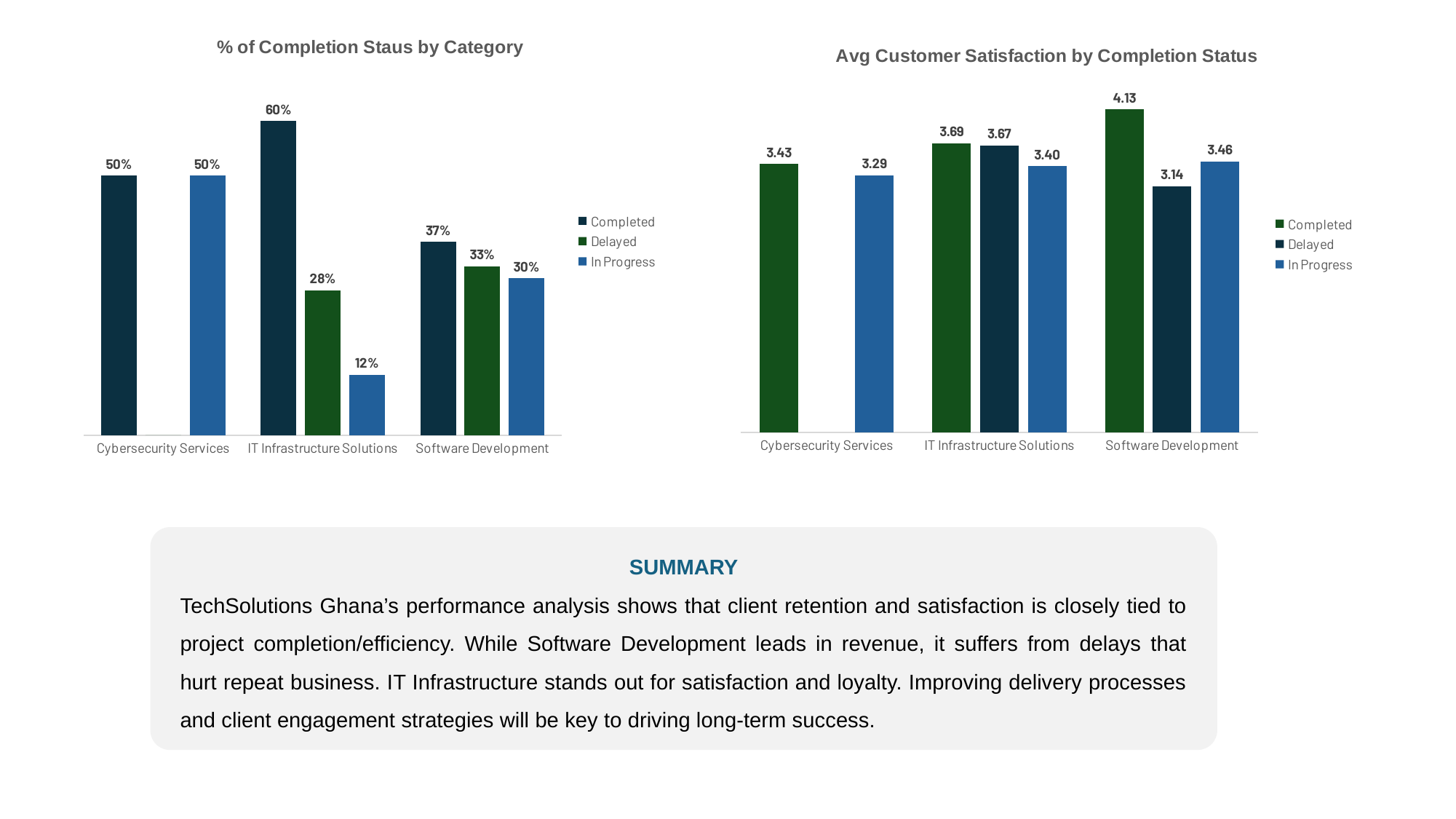

### Chart: % of Completion Staus by Category

| Category | Completed | Delayed | In Progress |
|---|---|---|---|
| Cybersecurity Services | 0.5 | 0.0 | 0.5 |
| IT Infrastructure Solutions | 0.6046511627906976 | 0.27906976744186046 | 0.11627906976744186 |
| Software Development | 0.37209302325581395 | 0.32558139534883723 | 0.3023255813953488 |

### Chart: Avg Customer Satisfaction by Completion Status

| Category | Completed | Delayed | In Progress |
|---|---|---|---|
| Cybersecurity Services | 3.4285714285714284 | None | 3.2857142857142856 |
| IT Infrastructure Solutions | 3.6923076923076925 | 3.6666666666666665 | 3.4 |
| Software Development | 4.125 | 3.142857142857143 | 3.4615384615384617 |
SUMMARY
TechSolutions Ghana’s performance analysis shows that client retention and satisfaction is closely tied to project completion/efficiency. While Software Development leads in revenue, it suffers from delays that hurt repeat business. IT Infrastructure stands out for satisfaction and loyalty. Improving delivery processes and client engagement strategies will be key to driving long-term success.